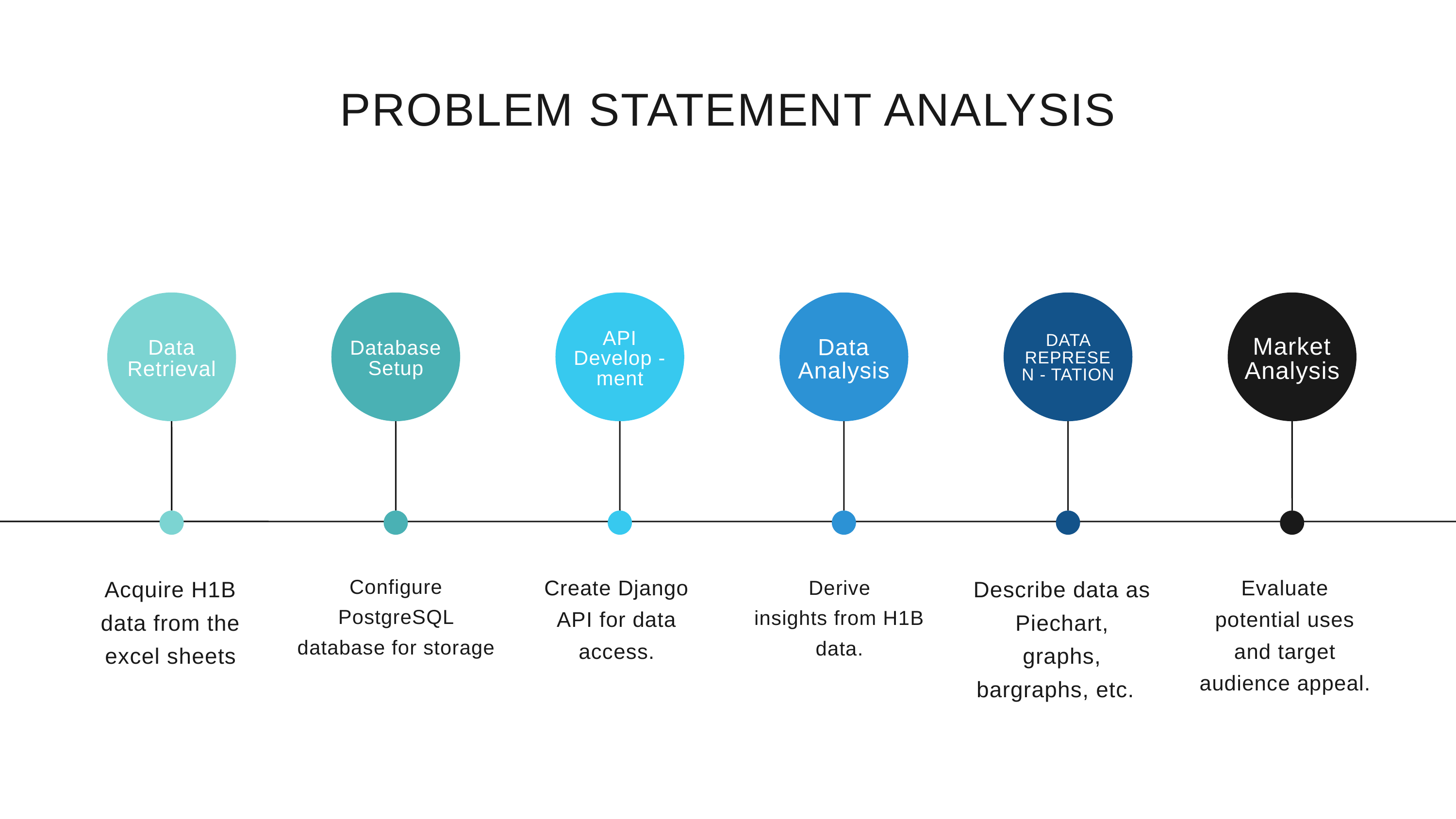

PROBLEM STATEMENT ANALYSIS

Data Retrieval

Database Setup

API Develop -ment

Data Analysis

DATA REPRESEN - TATION

Market Analysis

Configure PostgreSQL database for storage
Create Django API for data access.
Evaluate potential uses and target audience appeal.
Acquire H1B data from the excel sheets
 Derive
insights from H1B data.
Describe data as Piechart, graphs, bargraphs, etc.